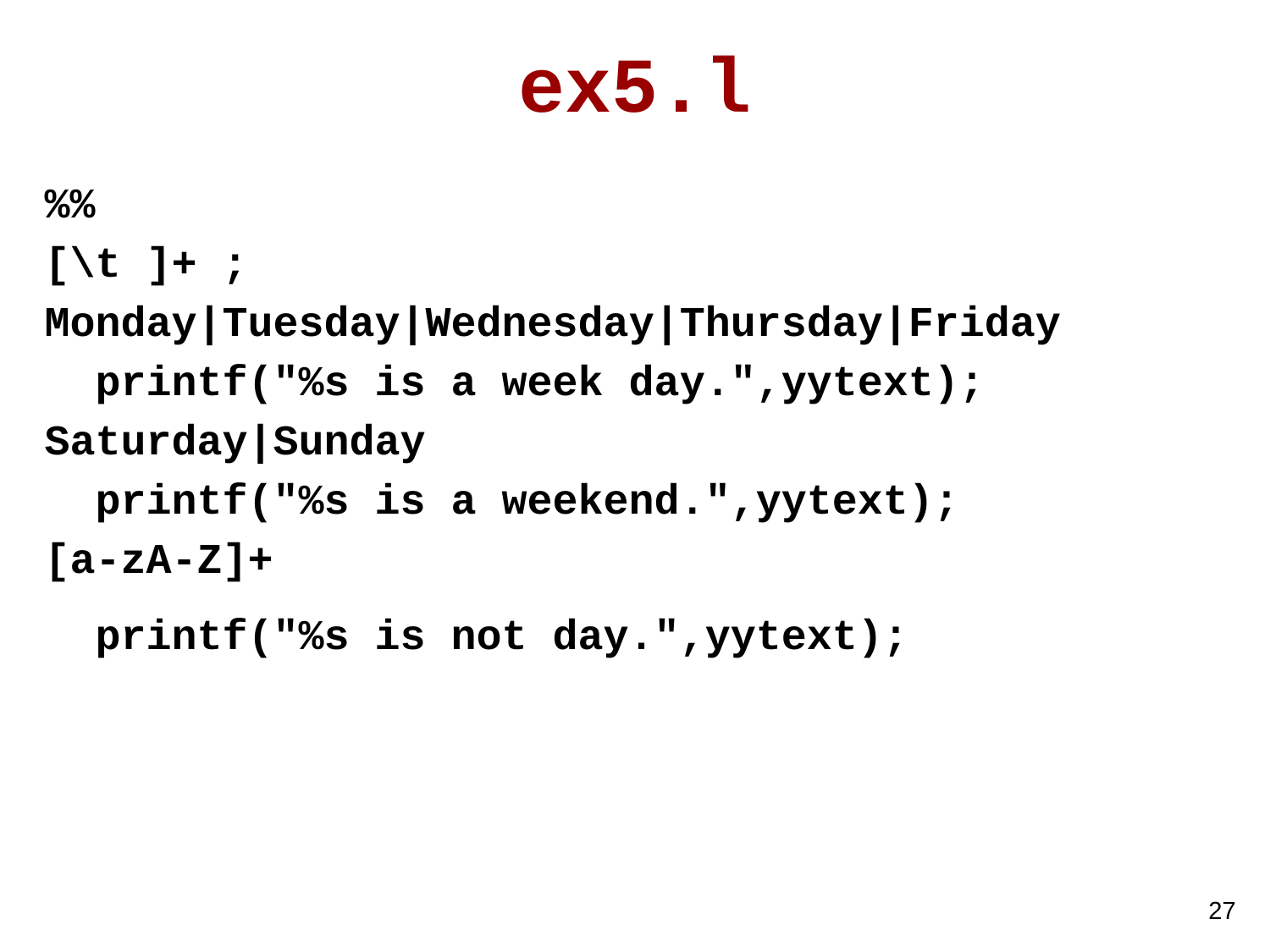

# ex5.l
%%
[\t ]+ ;
Monday|Tuesday|Wednesday|Thursday|Friday
  printf("%s is a week day.",yytext);
Saturday|Sunday
  printf("%s is a weekend.",yytext);
[a-zA-Z]+
  printf("%s is not day.",yytext);
27